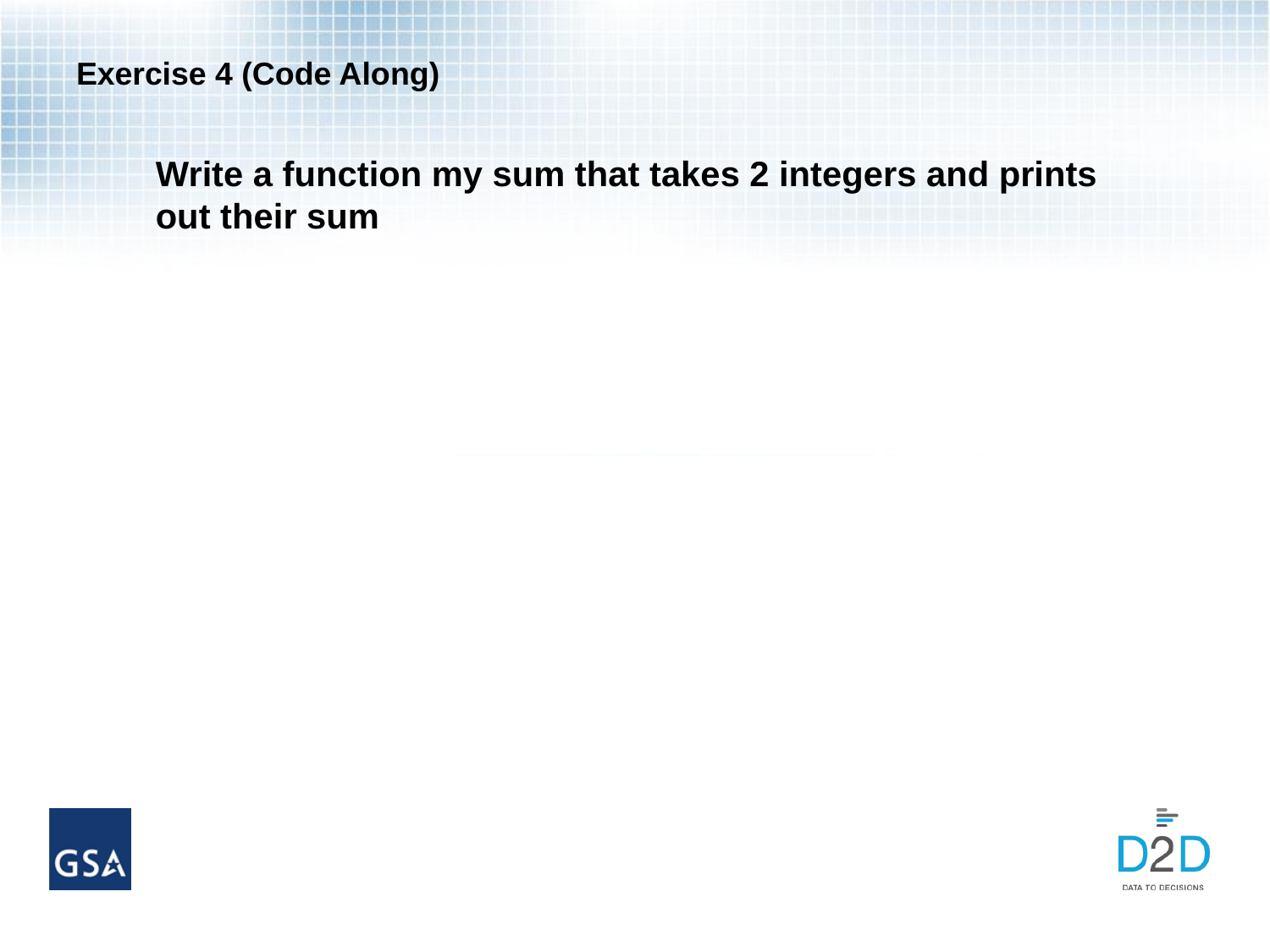

# Exercise 4 (Code Along)
Write a function my sum that takes 2 integers and prints out their sum